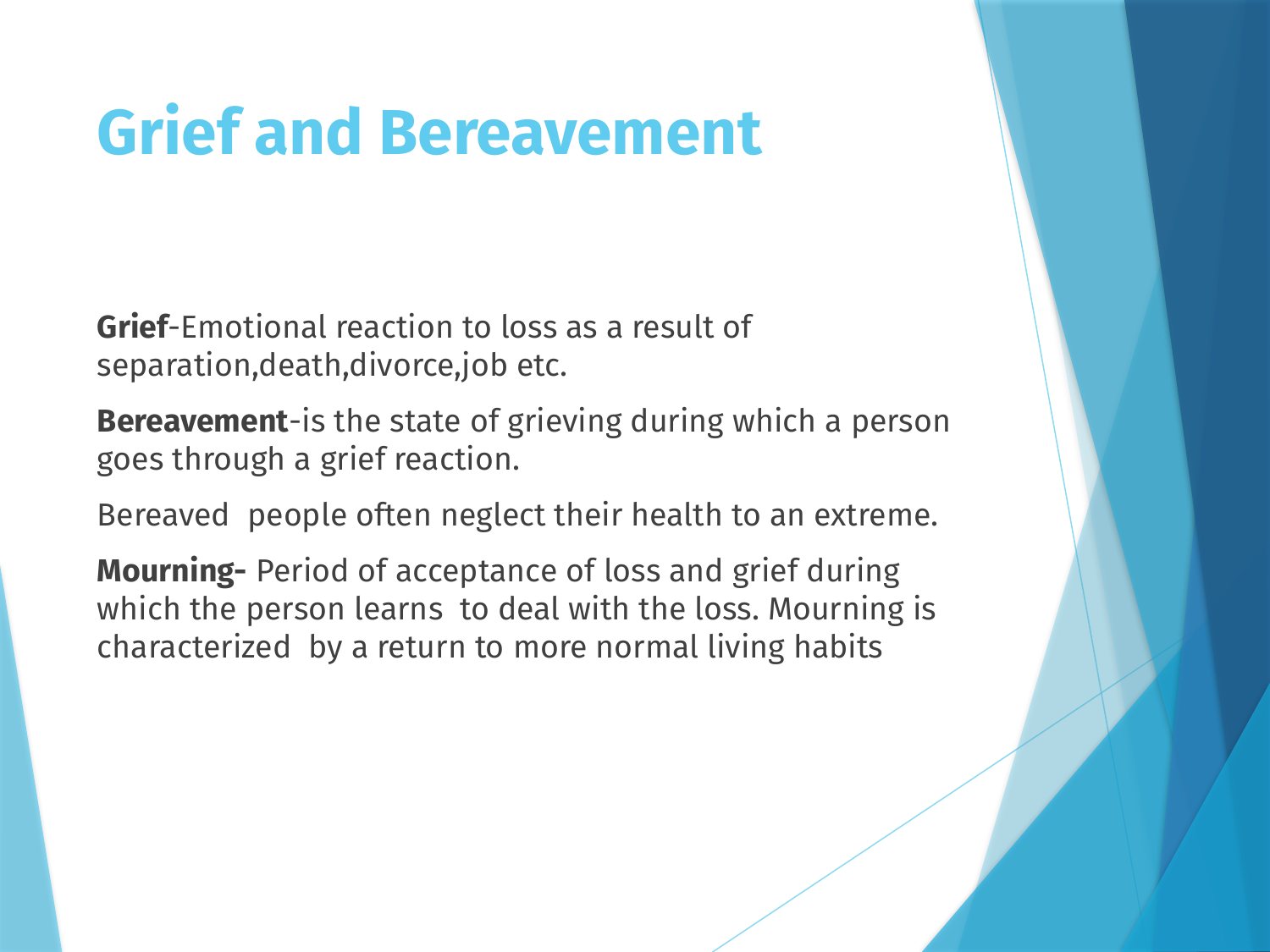

# Grief and Bereavement
Grief-Emotional reaction to loss as a result of separation,death,divorce,job etc.
Bereavement-is the state of grieving during which a person goes through a grief reaction.
Bereaved  people often neglect their health to an extreme.
Mourning- Period of acceptance of loss and grief during which the person learns  to deal with the loss. Mourning is characterized  by a return to more normal living habits